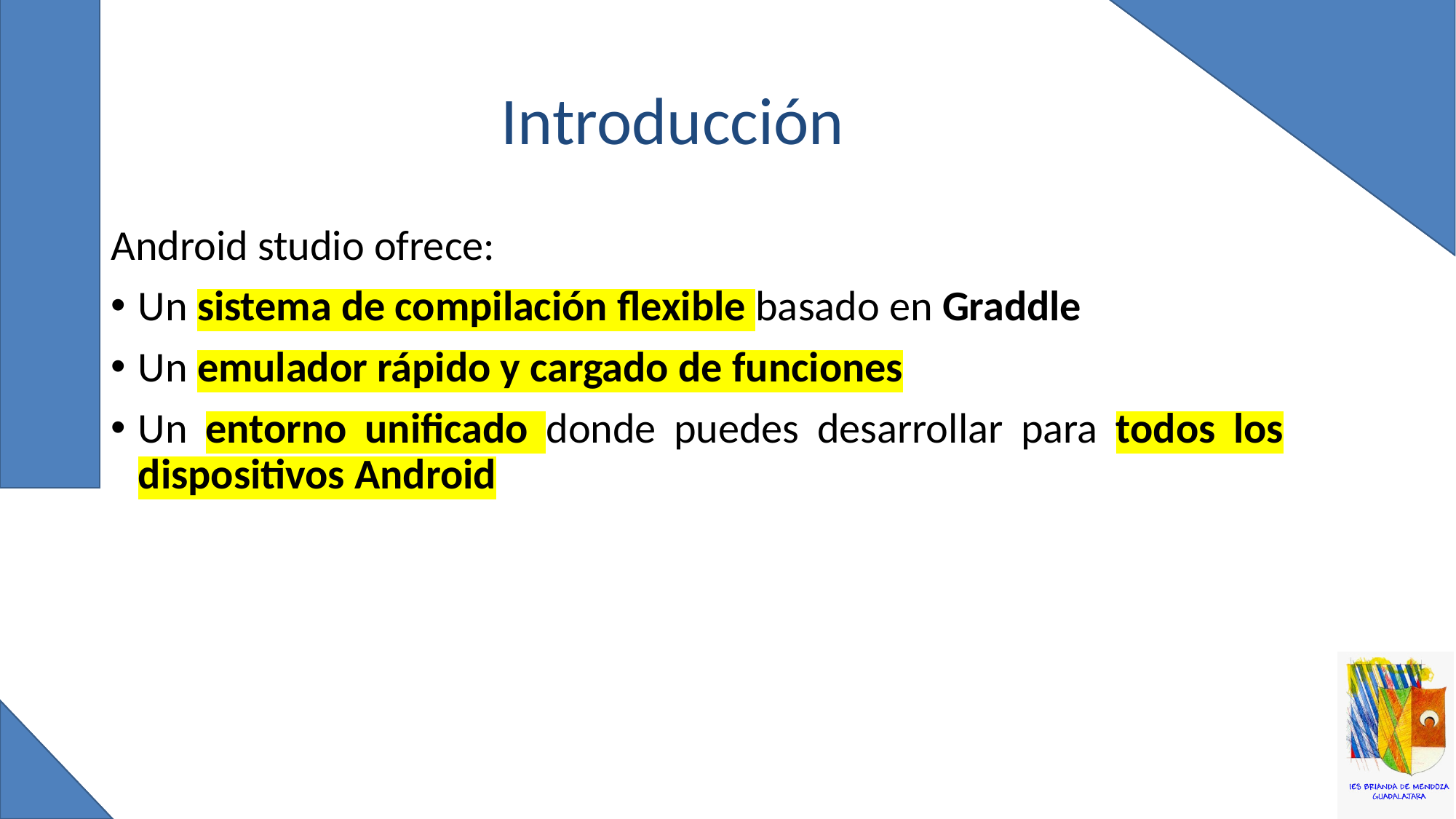

# Introducción
Android studio ofrece:
Un sistema de compilación flexible basado en Graddle
Un emulador rápido y cargado de funciones
Un entorno unificado donde puedes desarrollar para todos los dispositivos Android